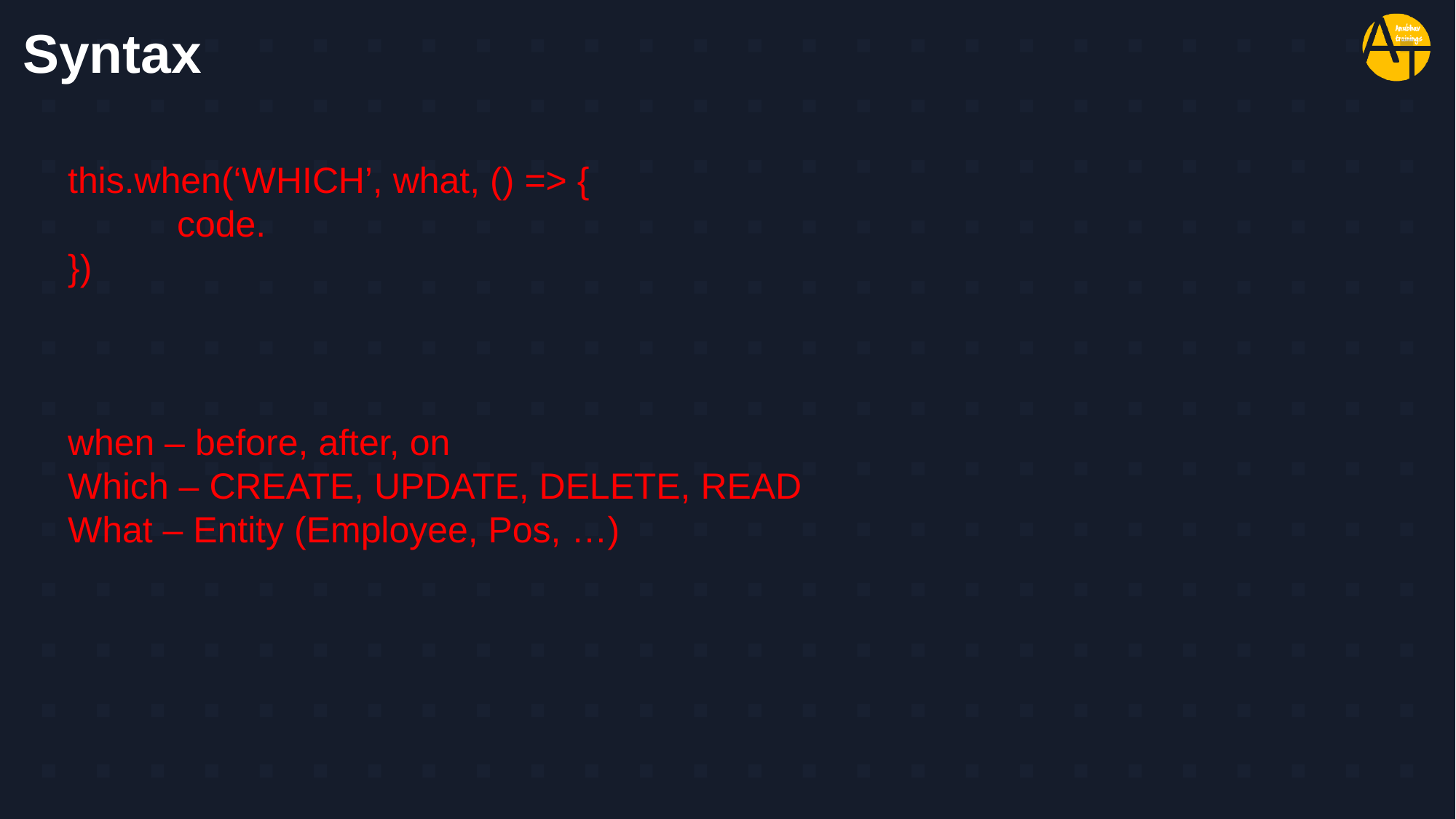

# Syntax
this.when(‘WHICH’, what, () => {
	code.
})

when – before, after, on
Which – CREATE, UPDATE, DELETE, READ
What – Entity (Employee, Pos, …)